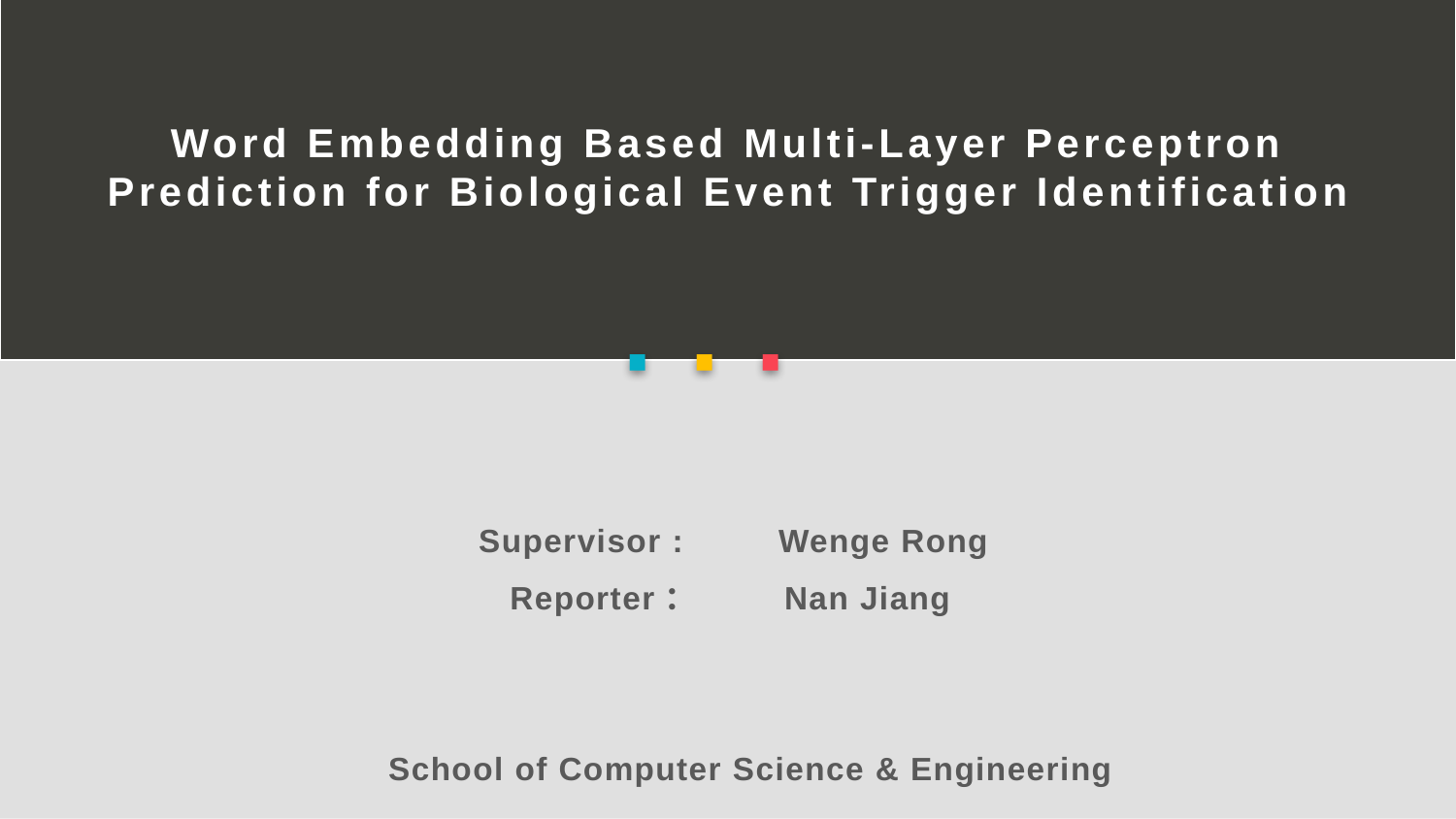

Word Embedding Based Multi-Layer Perceptron Prediction for Biological Event Trigger Identification
· · ·
Supervisor :         Wenge Rong
   Reporter：         Nan Jiang
School of Computer Science & Engineering